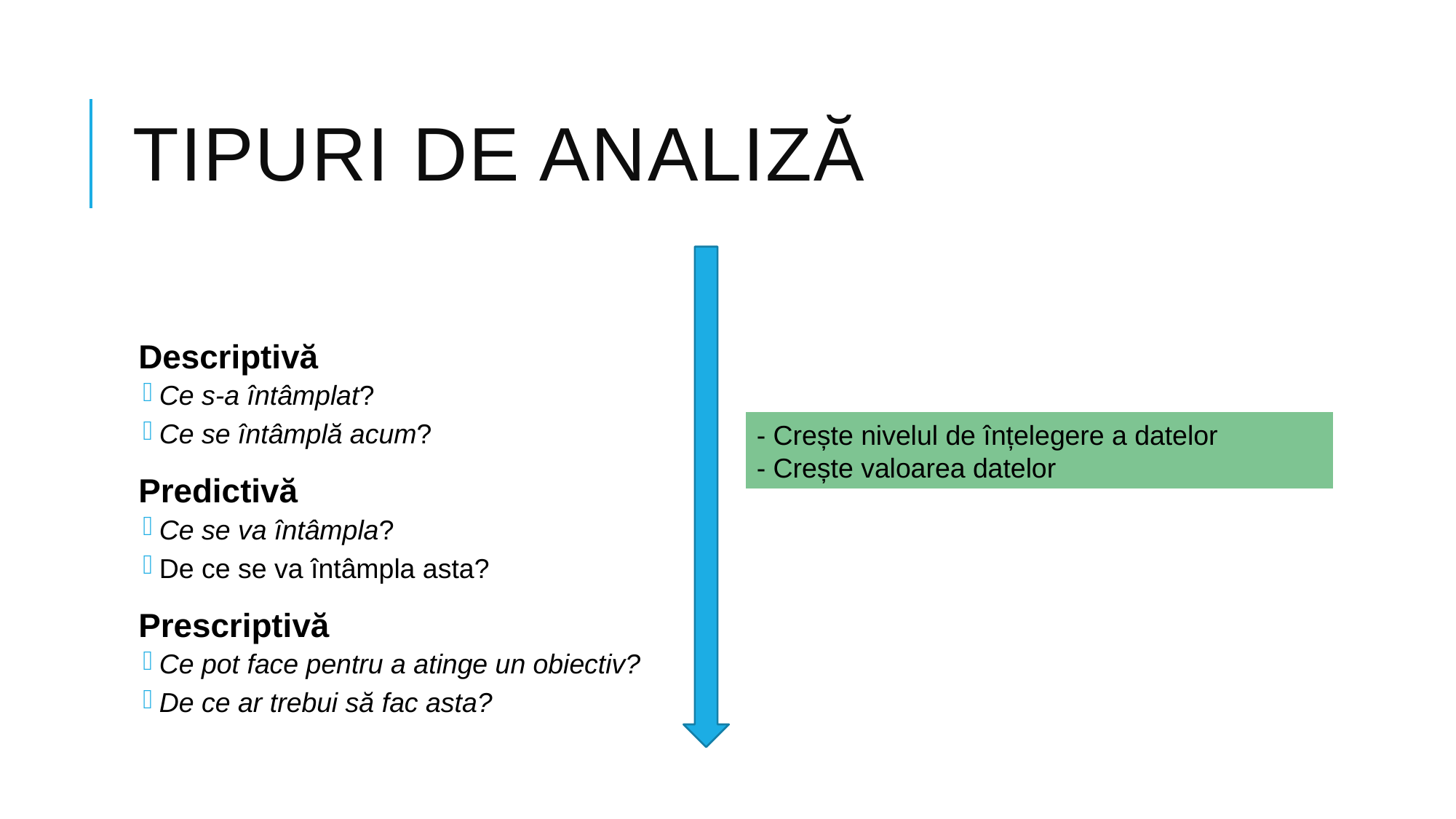

# Tipuri de analiză

Descriptivă
Ce s-a întâmplat?
Ce se întâmplă acum?
Predictivă
Ce se va întâmpla?
De ce se va întâmpla asta?
Prescriptivă
Ce pot face pentru a atinge un obiectiv?
De ce ar trebui să fac asta?
- Crește nivelul de înțelegere a datelor
- Crește valoarea datelor